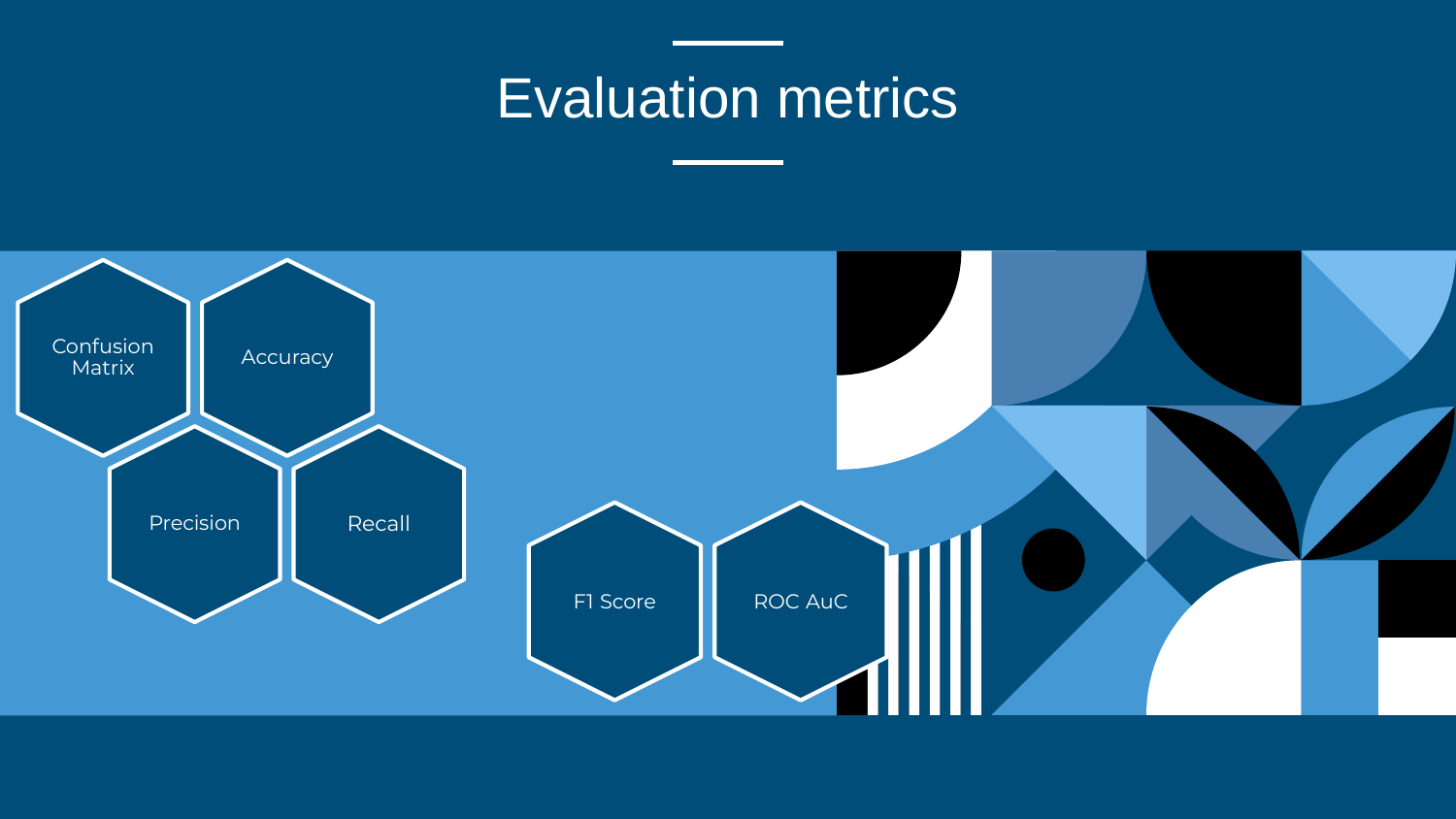

# Evaluation metrics
Accuracy

Confusion Matrix
Precision

Recall
ROC AuC

F1 Score